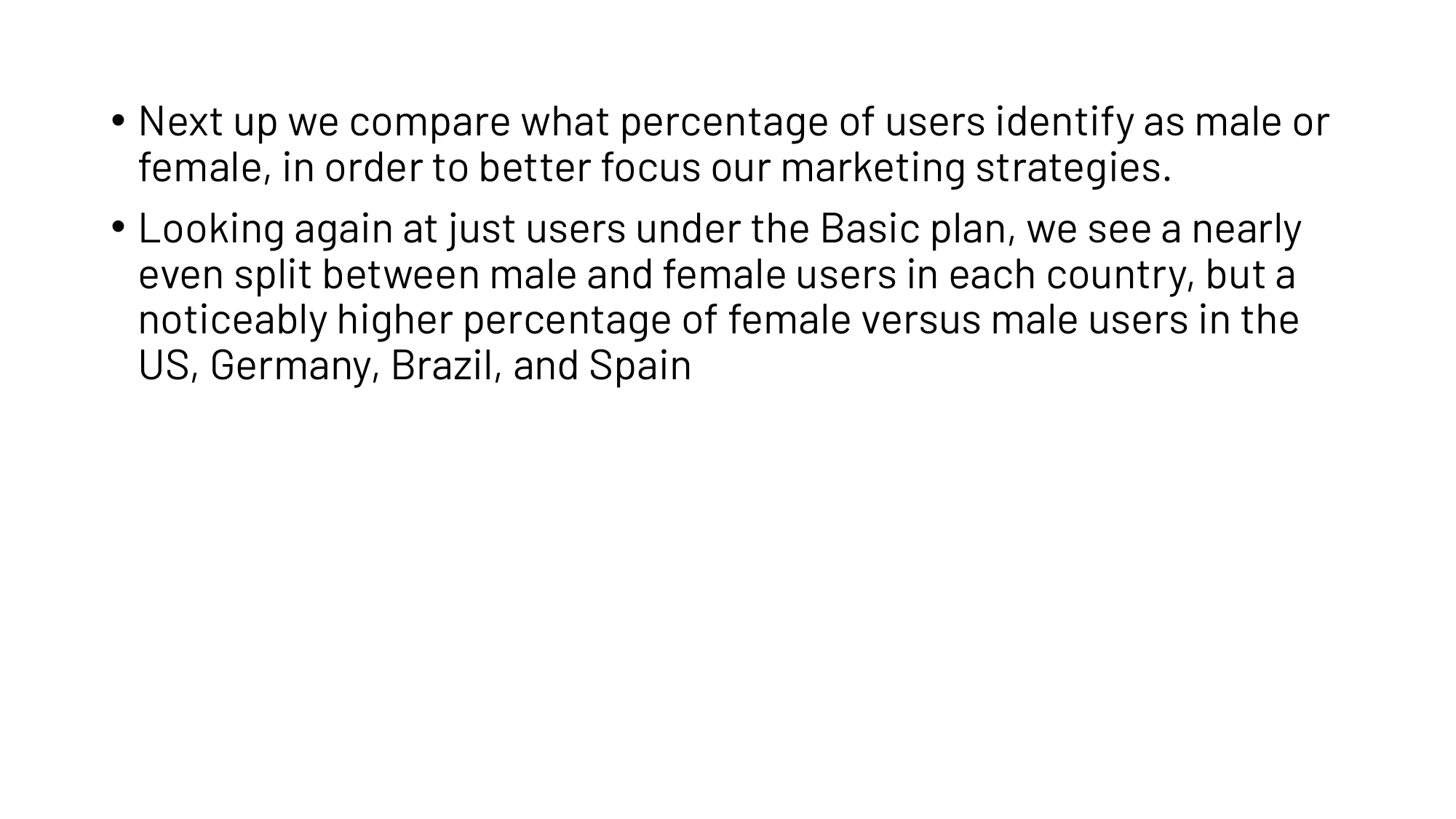

Next up we compare what percentage of users identify as male or female, in order to better focus our marketing strategies.
Looking again at just users under the Basic plan, we see a nearly even split between male and female users in each country, but a noticeably higher percentage of female versus male users in the US, Germany, Brazil, and Spain